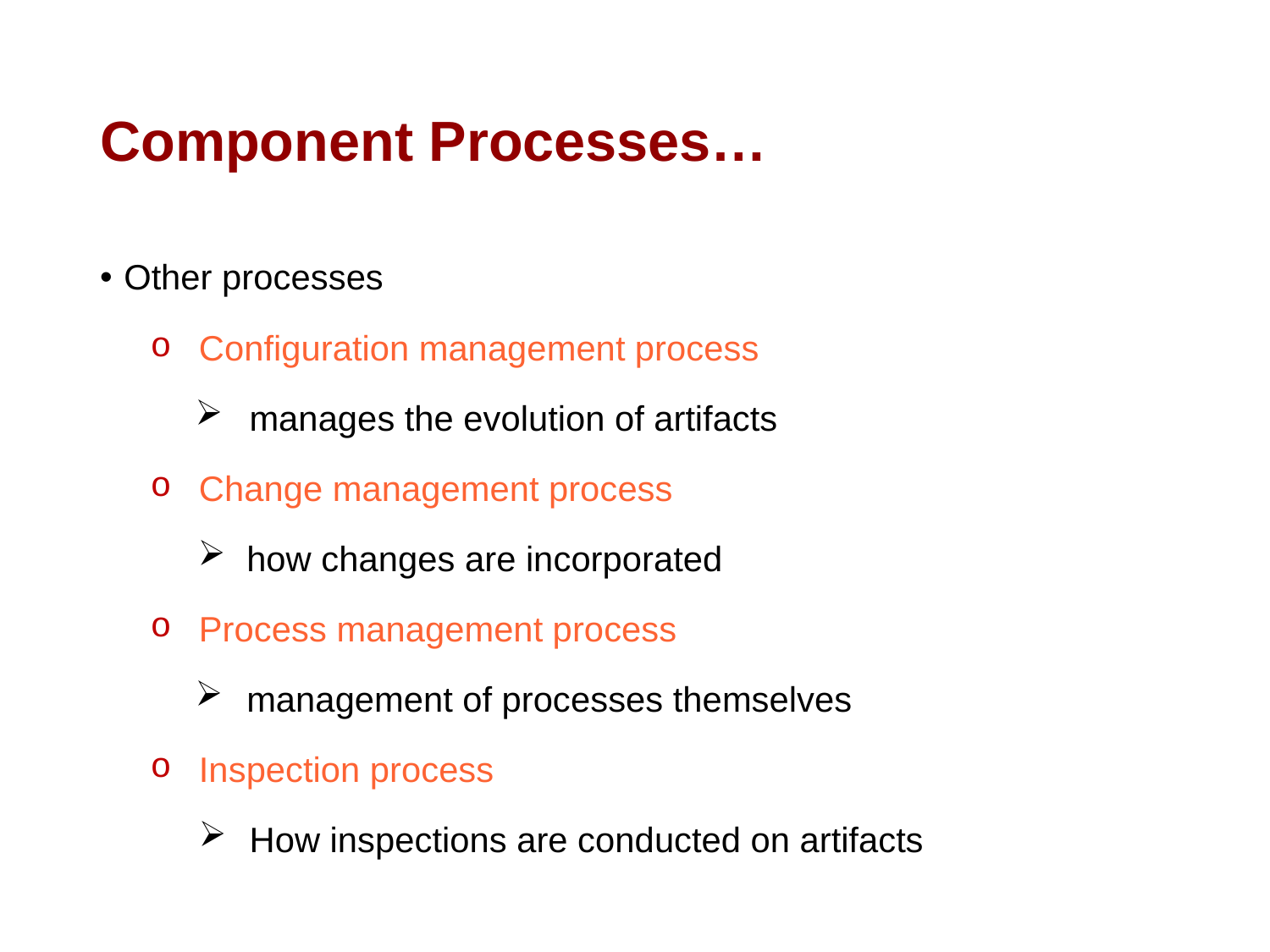

# Component Processes…
Other processes
Configuration management process
manages the evolution of artifacts
Change management process
how changes are incorporated
Process management process
management of processes themselves
Inspection process
How inspections are conducted on artifacts